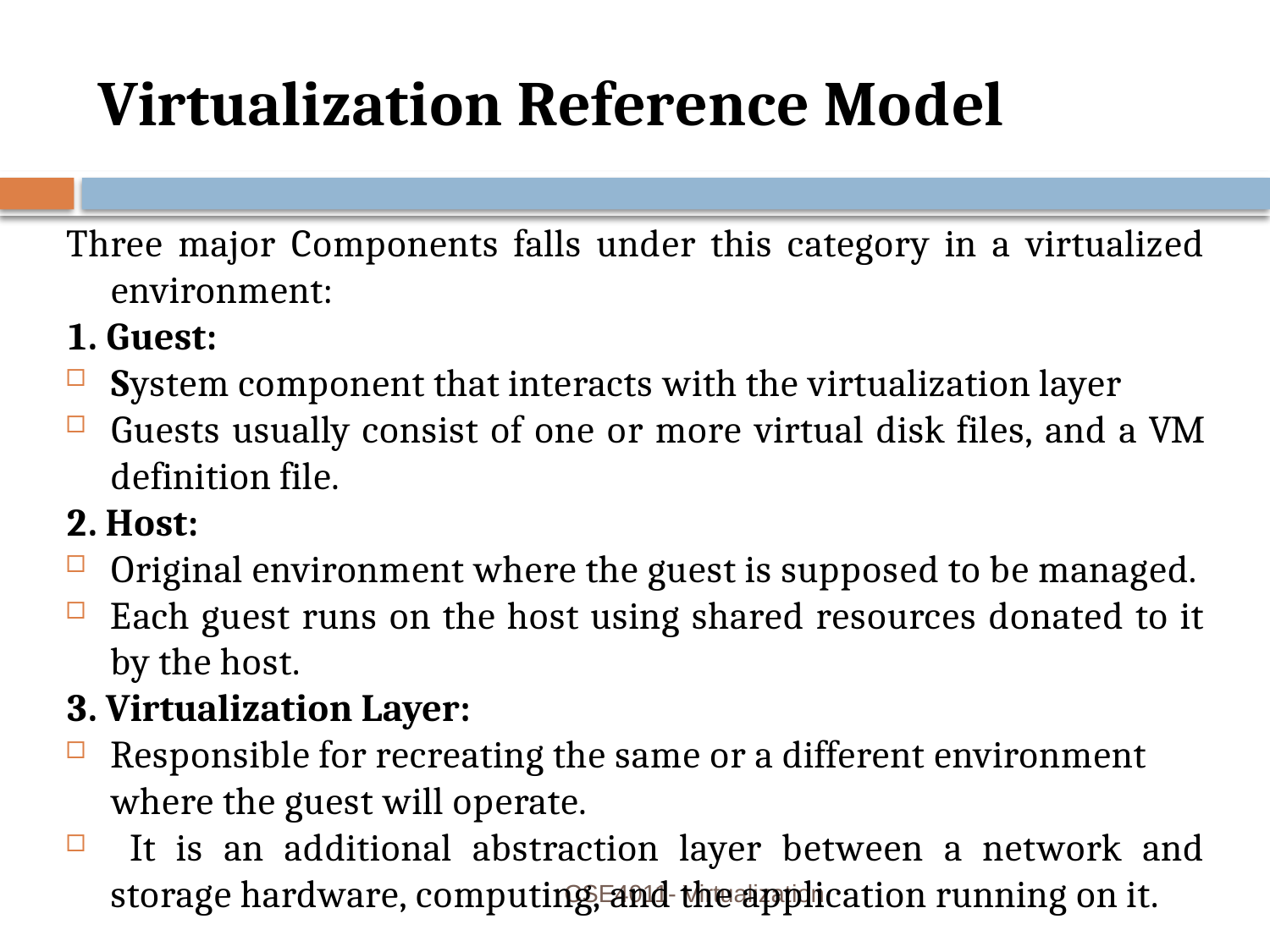

# Virtualization Reference Model
Three major Components falls under this category in a virtualized environment:
1. Guest:
System component that interacts with the virtualization layer
Guests usually consist of one or more virtual disk files, and a VM definition file.
2. Host:
Original environment where the guest is supposed to be managed.
Each guest runs on the host using shared resources donated to it by the host.
3. Virtualization Layer:
Responsible for recreating the same or a different environment where the guest will operate.
 It is an additional abstraction layer between a network and storage hardware, computing, and the application running on it.
CSE4011- Virtualization